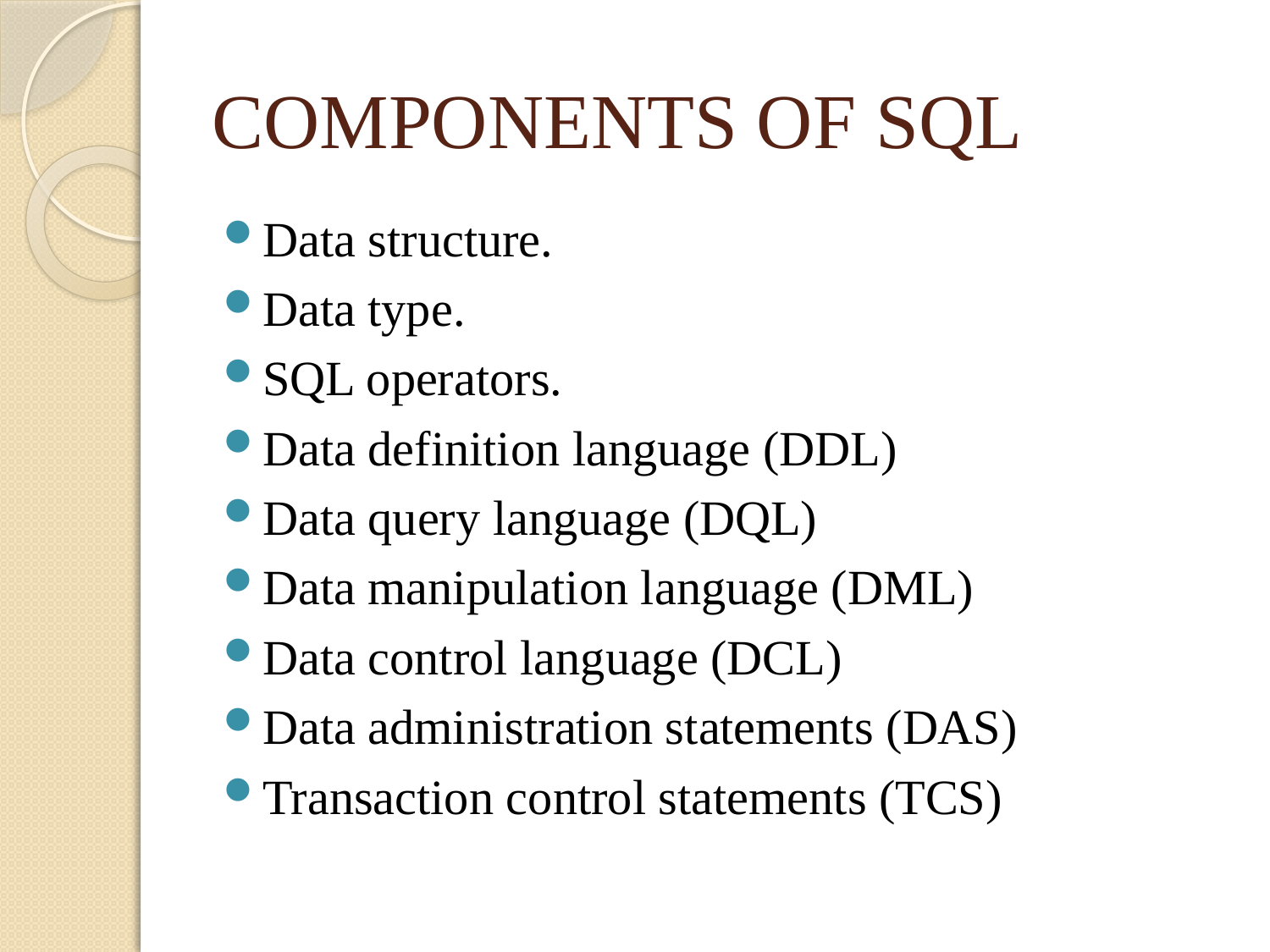

# COMPONENTS OF SQL
Data structure.
Data type.
SQL operators.
Data definition language (DDL)
Data query language (DQL)
Data manipulation language (DML)
Data control language (DCL)
Data administration statements (DAS)
Transaction control statements (TCS)